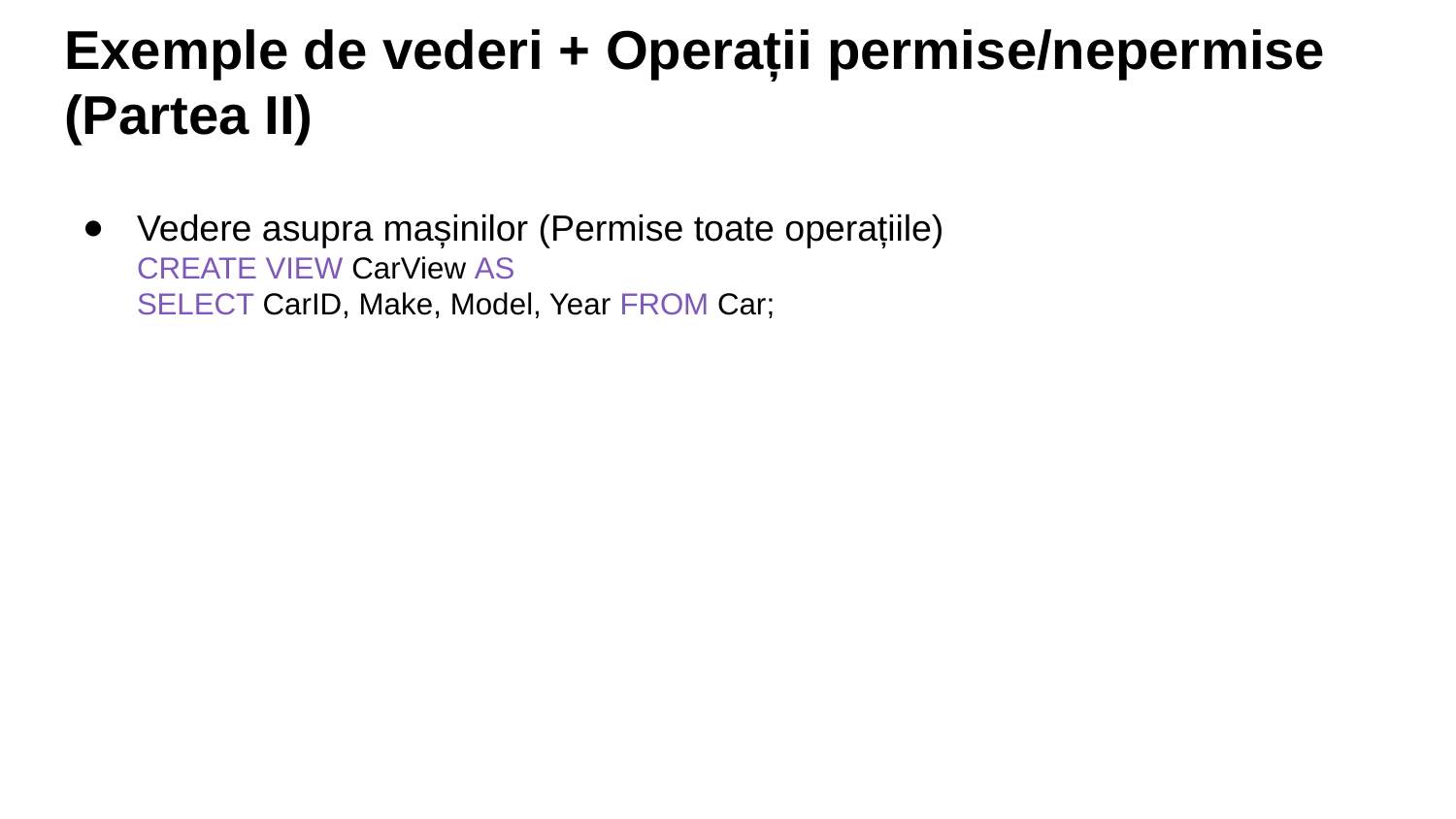

# Exemple de vederi + Operații permise/nepermise
(Partea II)
Vedere asupra mașinilor (Permise toate operațiile)
CREATE VIEW CarView AS
SELECT CarID, Make, Model, Year FROM Car;